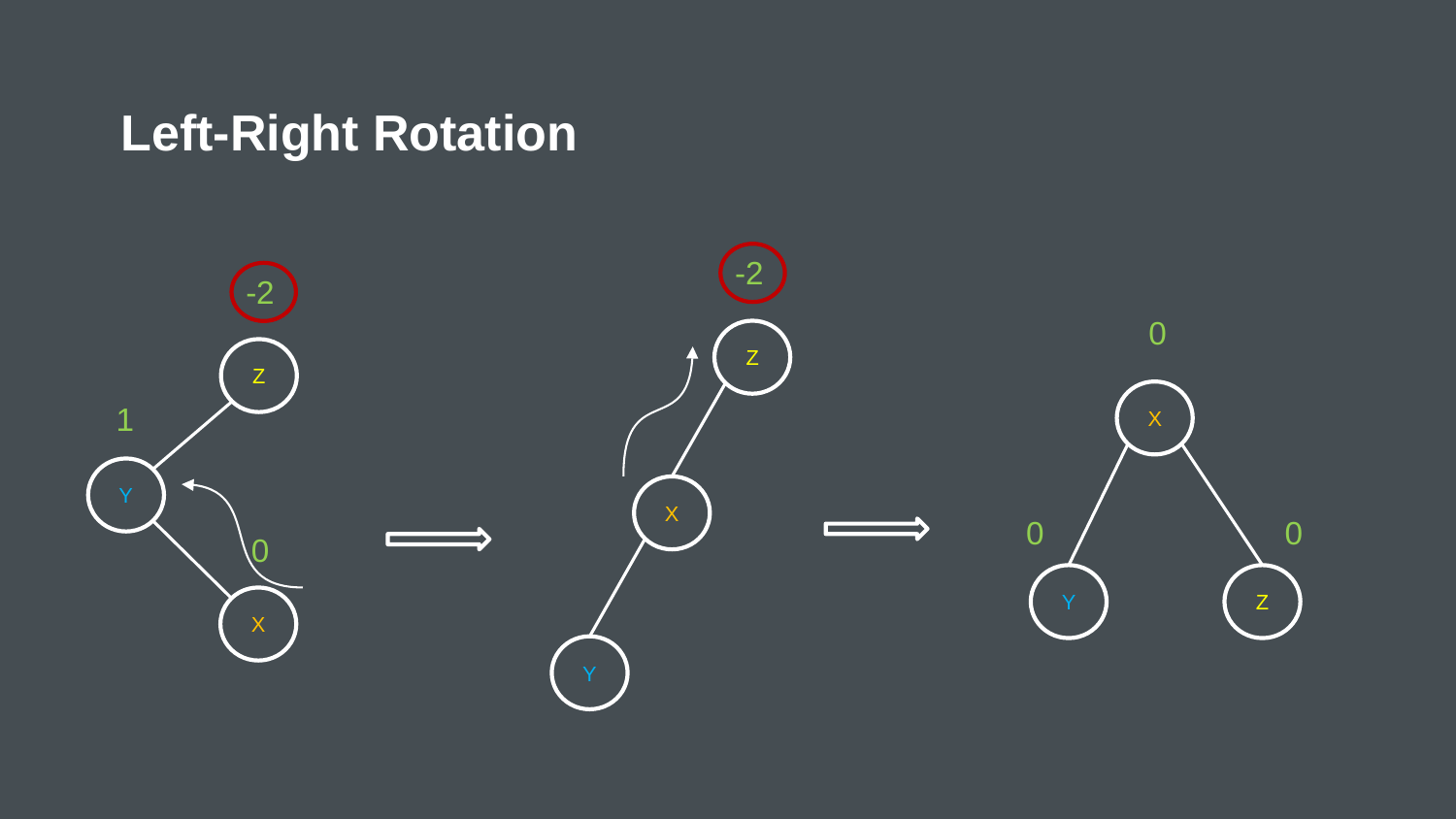

# Left-Right Rotation

-2

-2
0
Z
Z
X
1
Y
X
0
0

0

Y
Z
X
Y